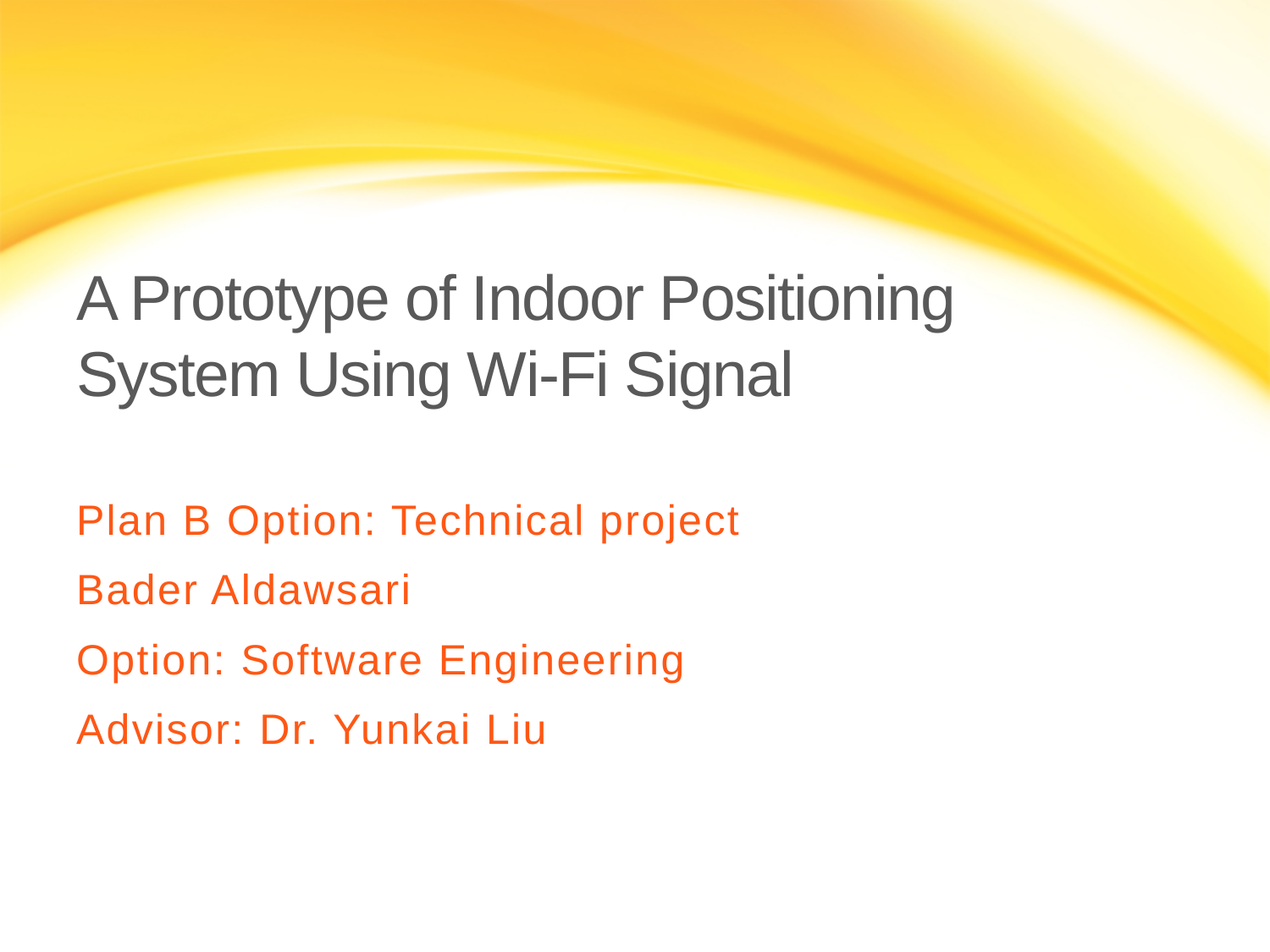

# A Prototype of Indoor Positioning System Using Wi-Fi Signal
Plan B Option: Technical project
Bader Aldawsari
Option: Software Engineering
Advisor: Dr. Yunkai Liu